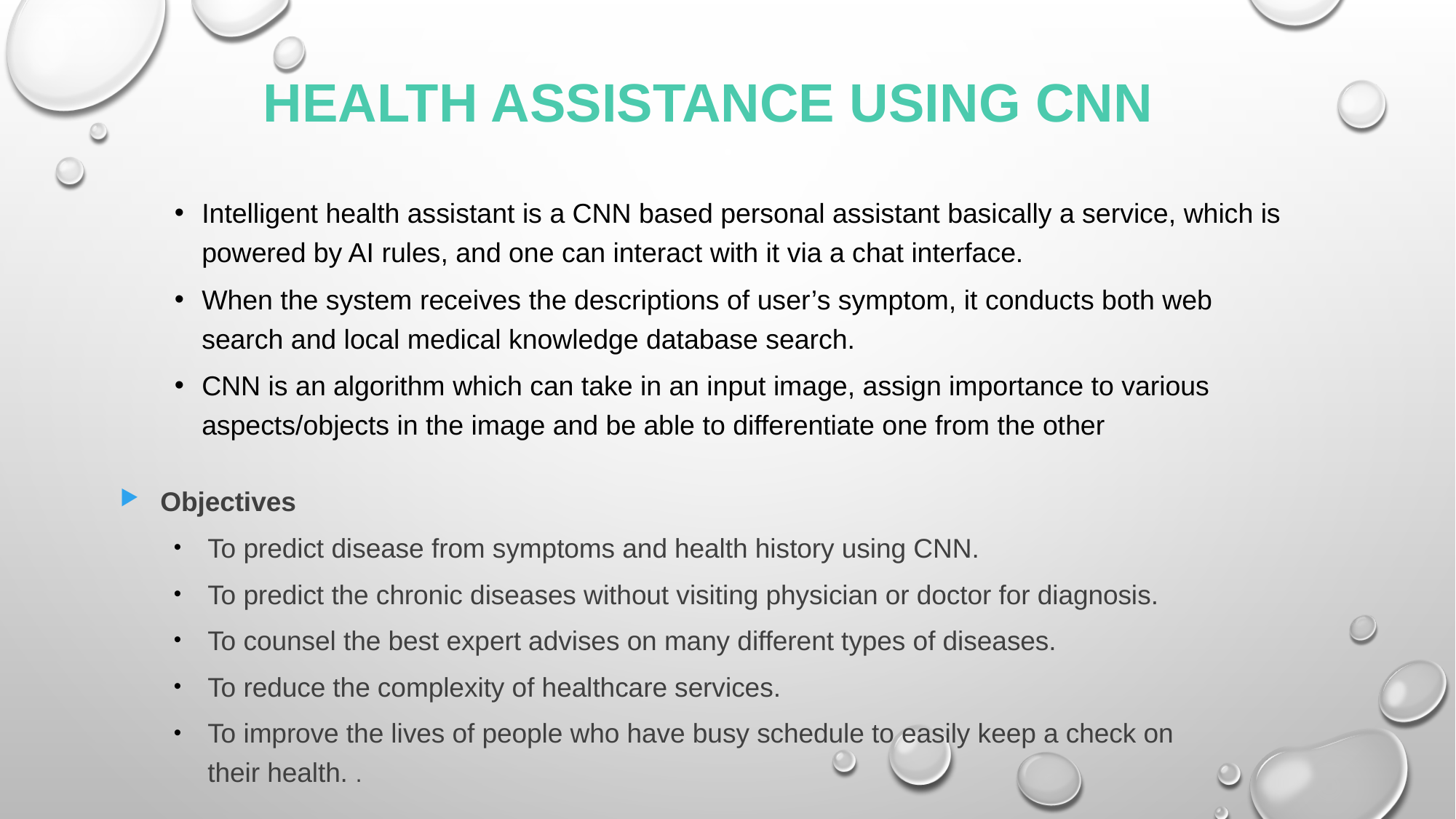

# Health Assistance using CNN
Intelligent health assistant is a CNN based personal assistant basically a service, which is powered by AI rules, and one can interact with it via a chat interface.
When the system receives the descriptions of user’s symptom, it conducts both web search and local medical knowledge database search.
CNN is an algorithm which can take in an input image, assign importance to various aspects/objects in the image and be able to differentiate one from the other
Objectives
To predict disease from symptoms and health history using CNN.
To predict the chronic diseases without visiting physician or doctor for diagnosis.
To counsel the best expert advises on many different types of diseases.
To reduce the complexity of healthcare services.
To improve the lives of people who have busy schedule to easily keep a check on their health. .